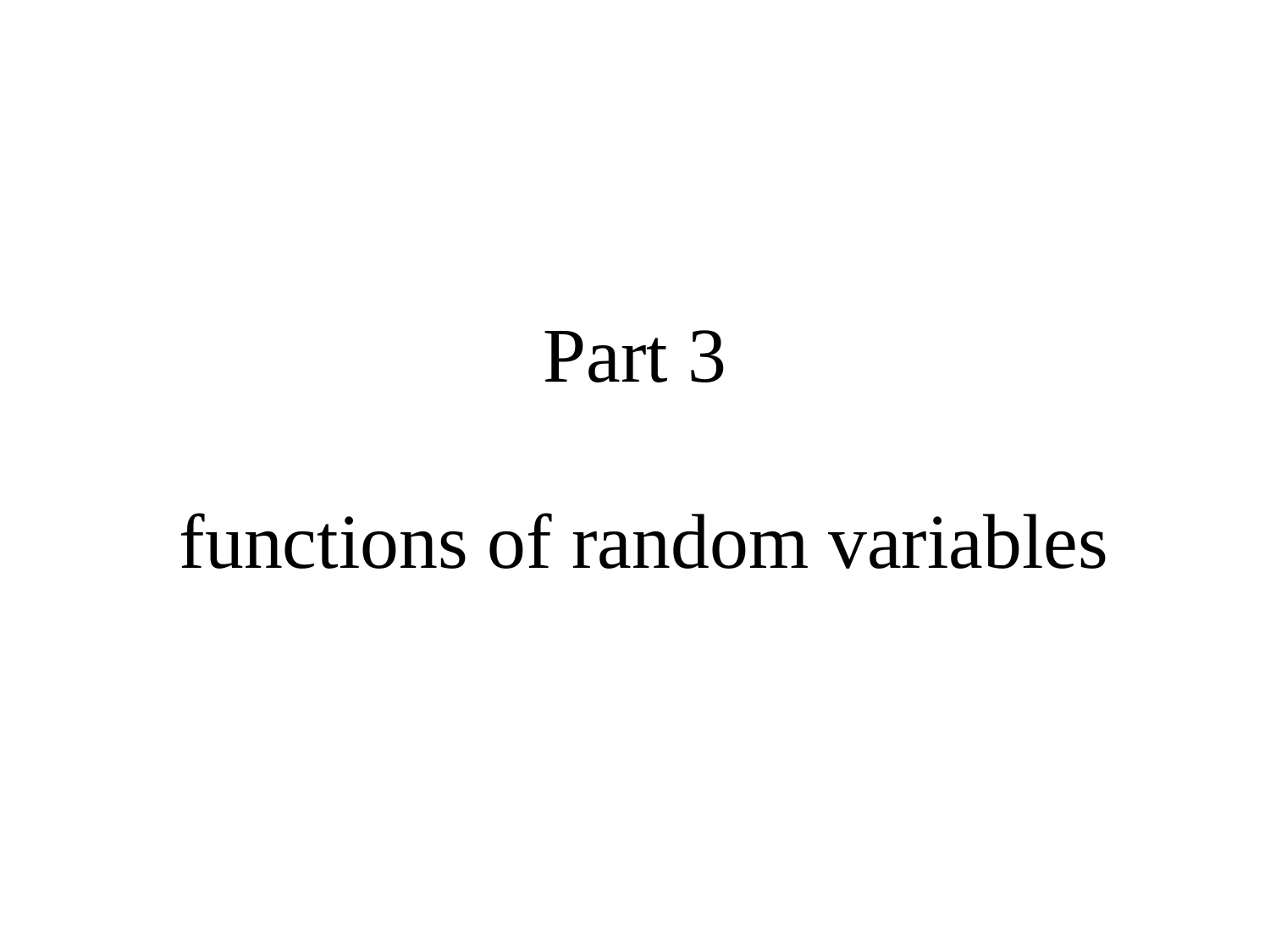

# Part 3 functions of random variables